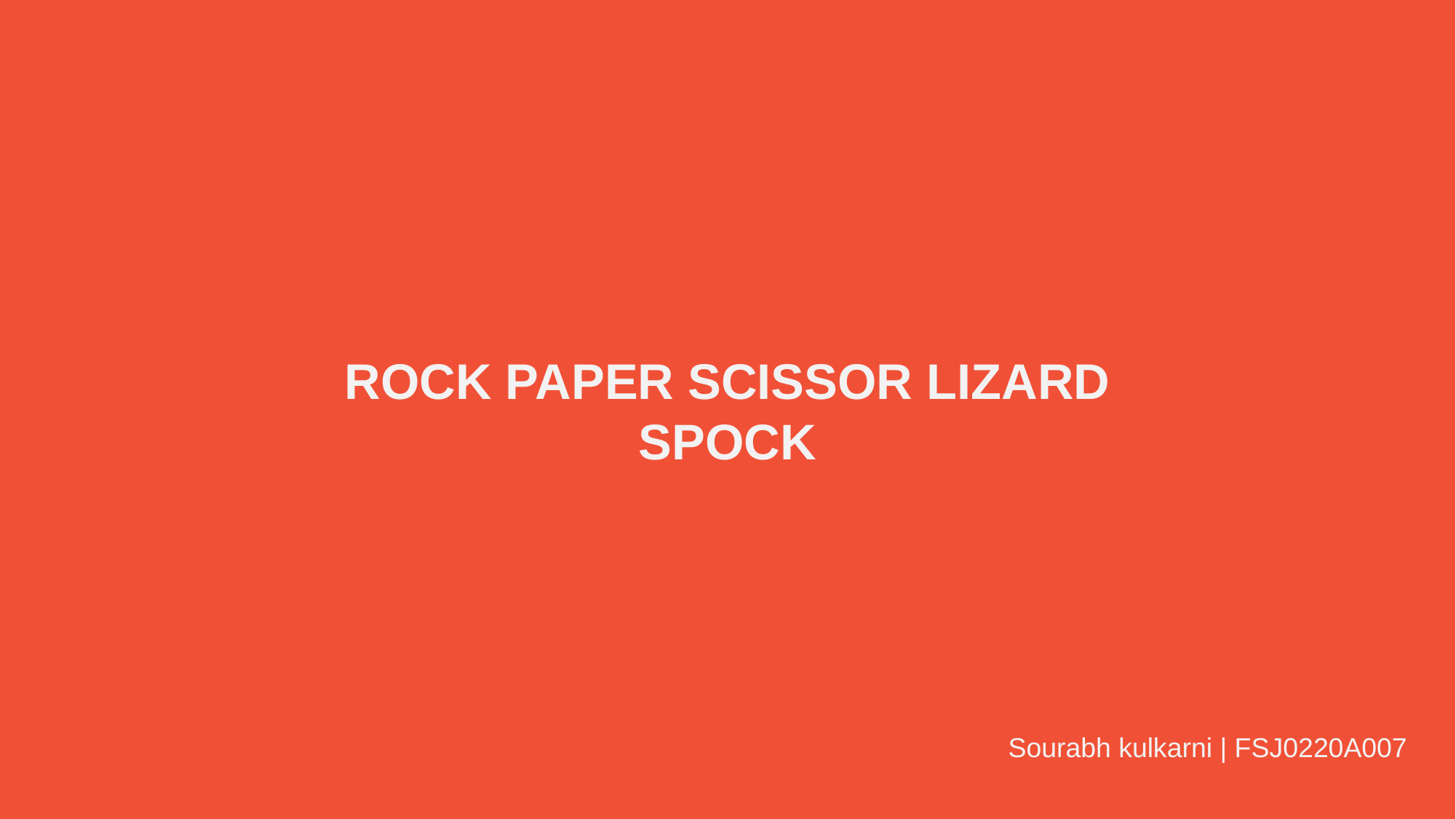

ROCK PAPER SCISSOR LIZARD SPOCK
Sourabh kulkarni | FSJ0220A007